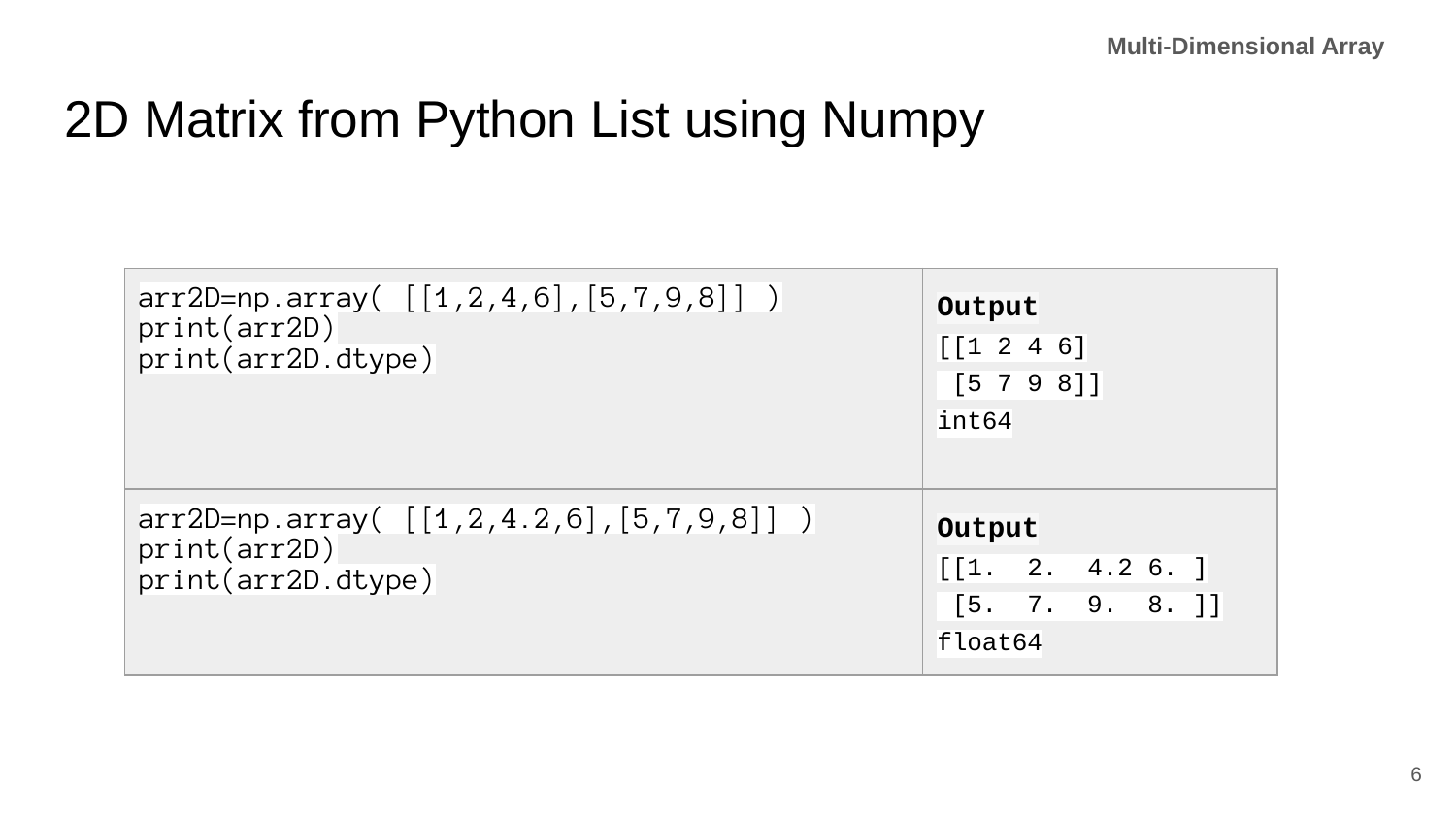

Multi-Dimensional Array
# 2D Matrix from Python List using Numpy
| arr2D=np.array( [[1,2,4,6],[5,7,9,8]] ) print(arr2D) print(arr2D.dtype) | Output [[1 2 4 6] [5 7 9 8]] int64 |
| --- | --- |
| arr2D=np.array( [[1,2,4.2,6],[5,7,9,8]] ) print(arr2D) print(arr2D.dtype) | Output [[1. 2. 4.2 6. ] [5. 7. 9. 8. ]] float64 |
6